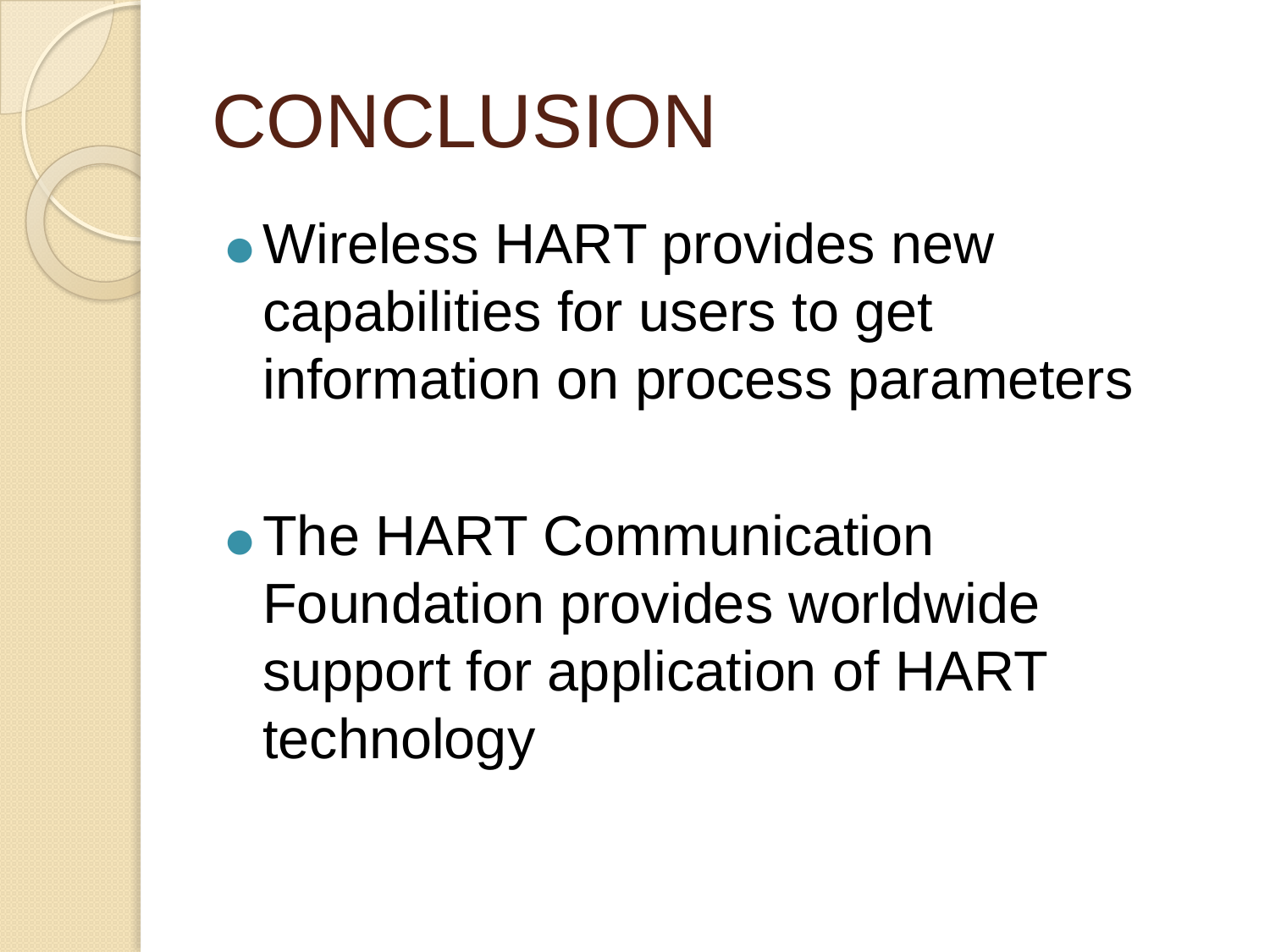

# CONCLUSION
Wireless HART provides new capabilities for users to get information on process parameters

The HART Communication Foundation provides worldwide support for application of HART technology